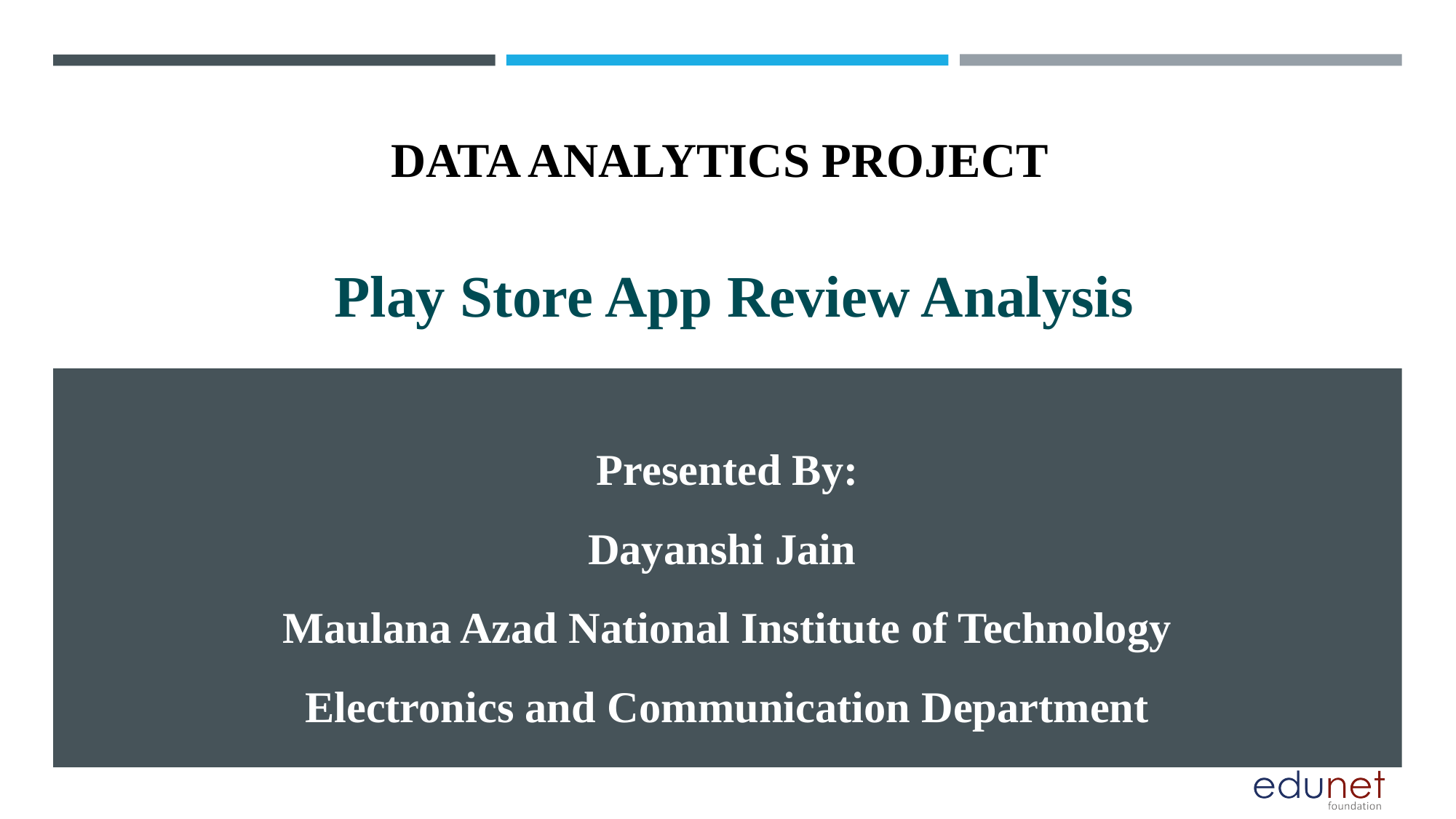

DATA ANALYTICS PROJECT
# Play Store App Review Analysis
Presented By:
Dayanshi Jain
Maulana Azad National Institute of Technology
Electronics and Communication Department